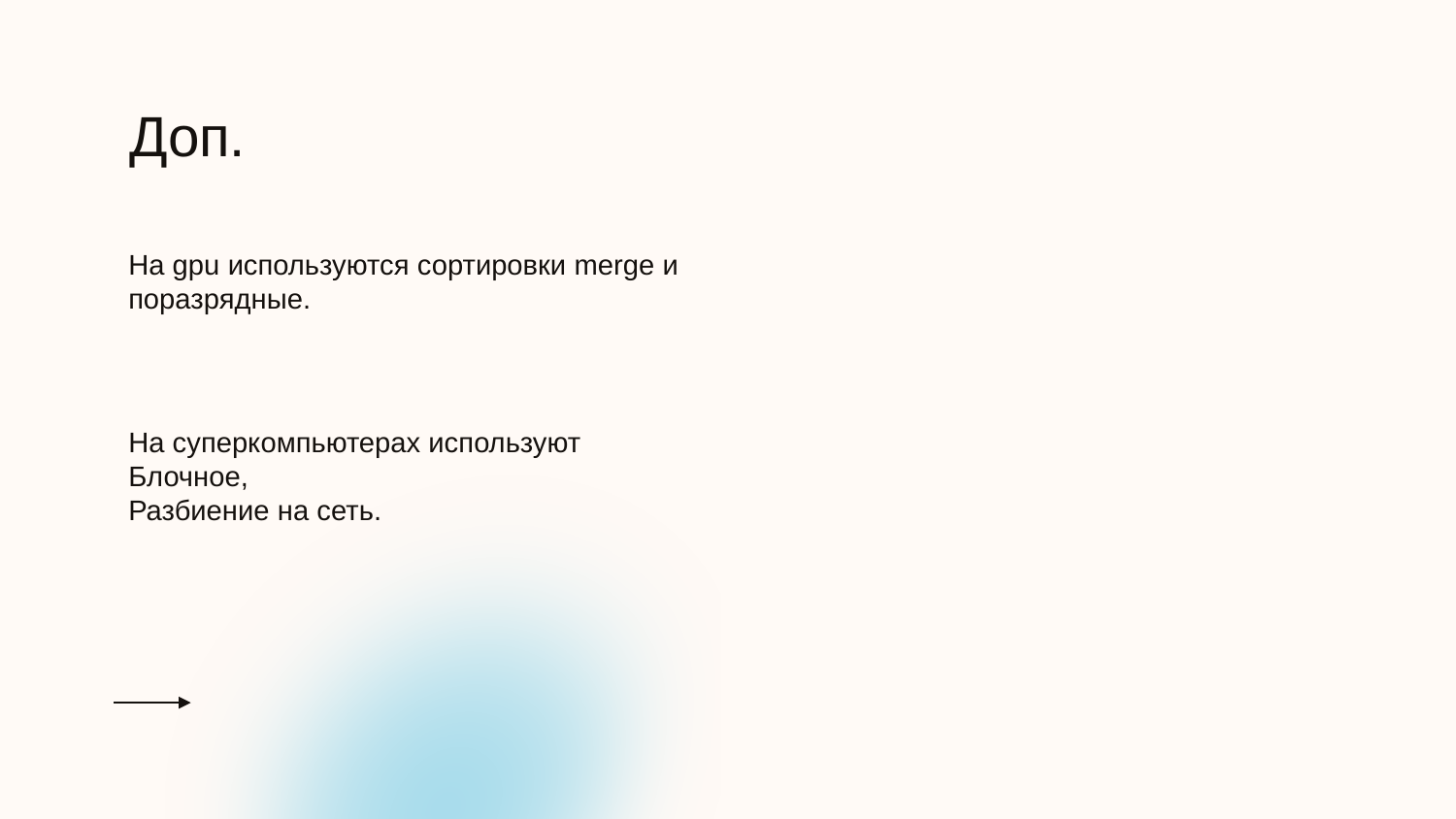

# Доп.
На gpu используются сортировки merge и поразрядные.
На суперкомпьютерах используют
Блочное,
Разбиение на сеть.